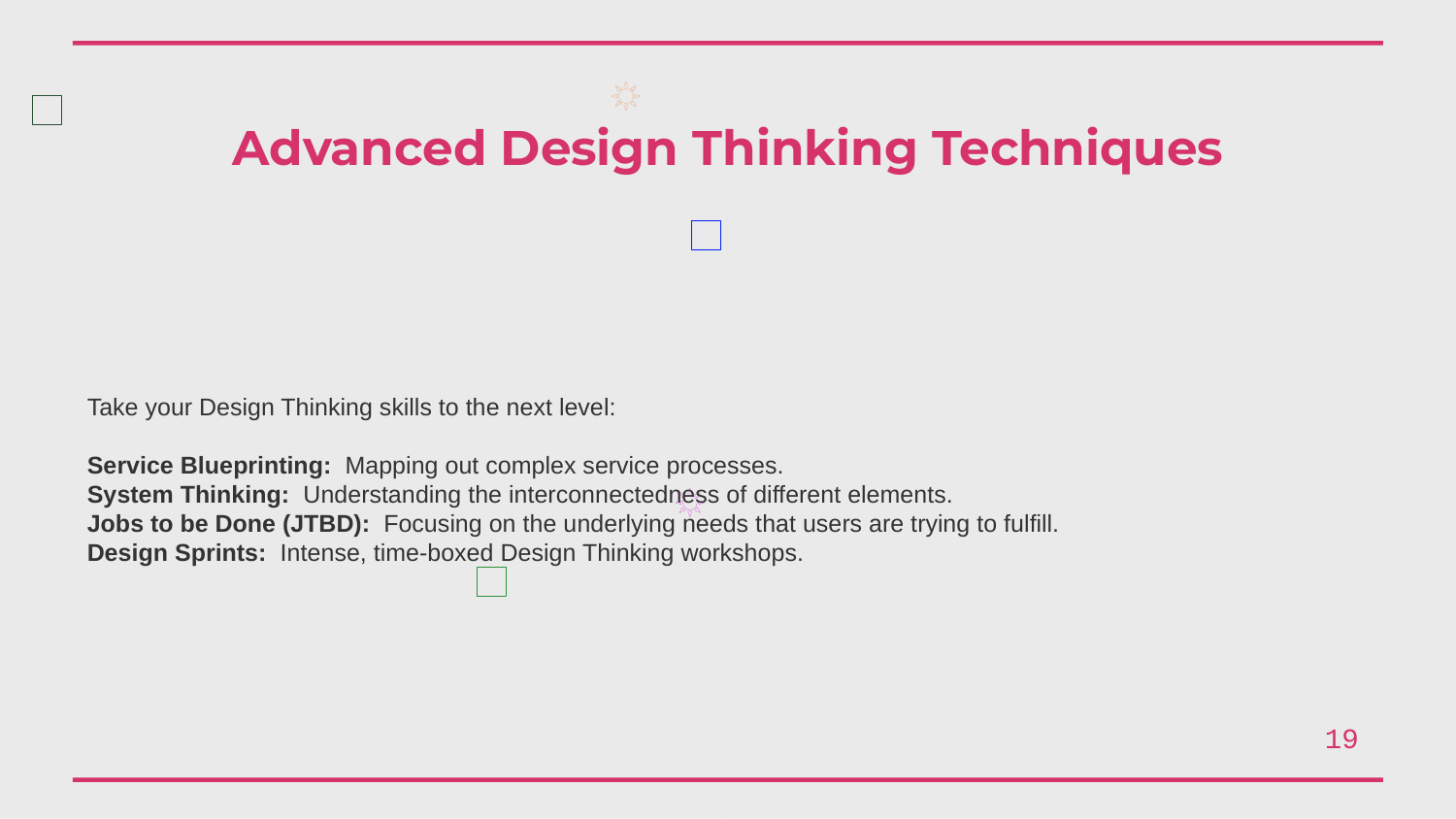

Advanced Design Thinking Techniques

Take your Design Thinking skills to the next level:

Service Blueprinting:  Mapping out complex service processes.
System Thinking:  Understanding the interconnectedness of different elements.
Jobs to be Done (JTBD):  Focusing on the underlying needs that users are trying to fulfill.
Design Sprints:  Intense, time-boxed Design Thinking workshops.

19